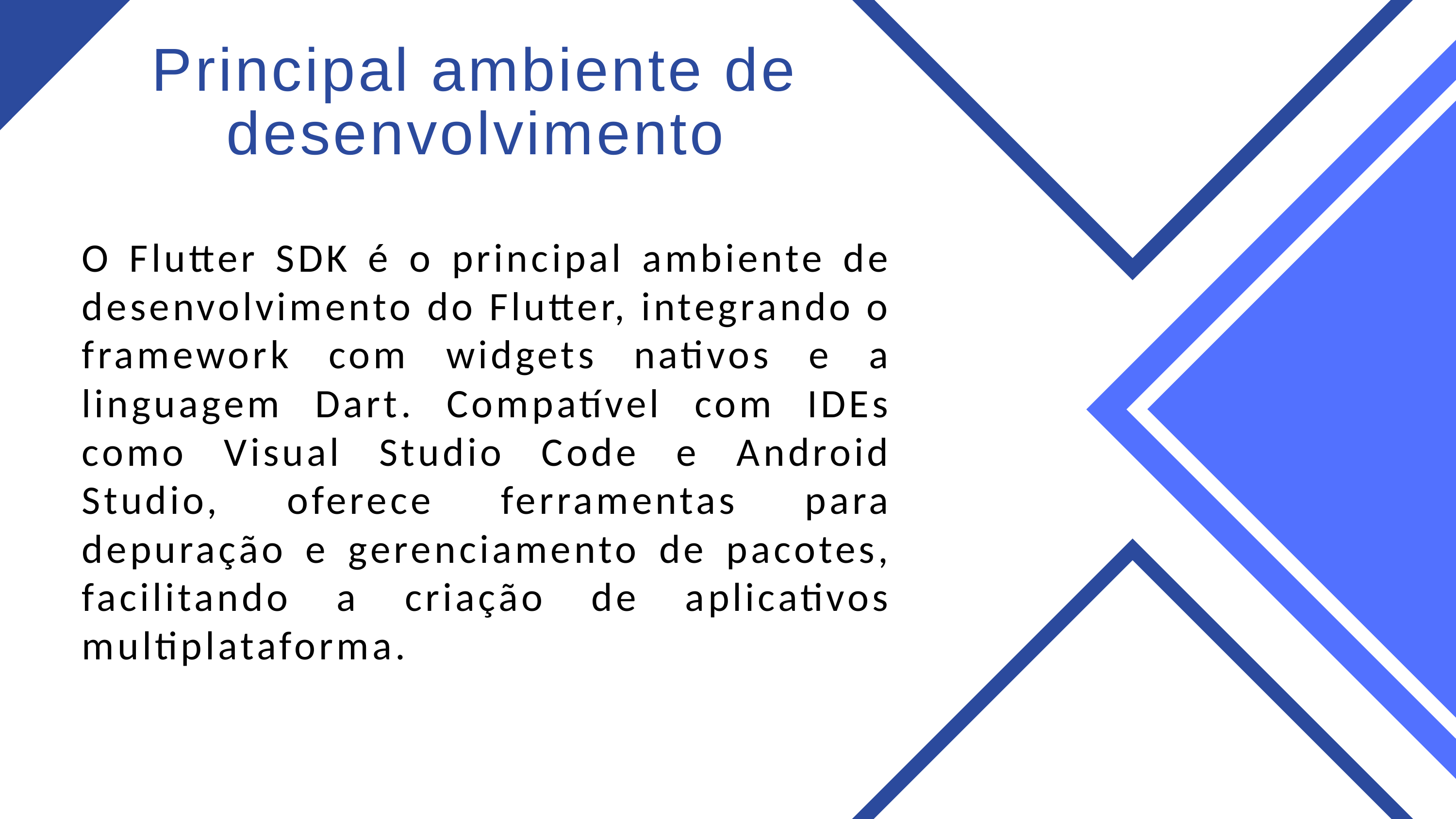

Principal ambiente de desenvolvimento

O Flutter SDK é o principal ambiente de desenvolvimento do Flutter, integrando o framework com widgets nativos e a linguagem Dart. Compatível com IDEs como Visual Studio Code e Android Studio, oferece ferramentas para depuração e gerenciamento de pacotes, facilitando a criação de aplicativos multiplataforma.